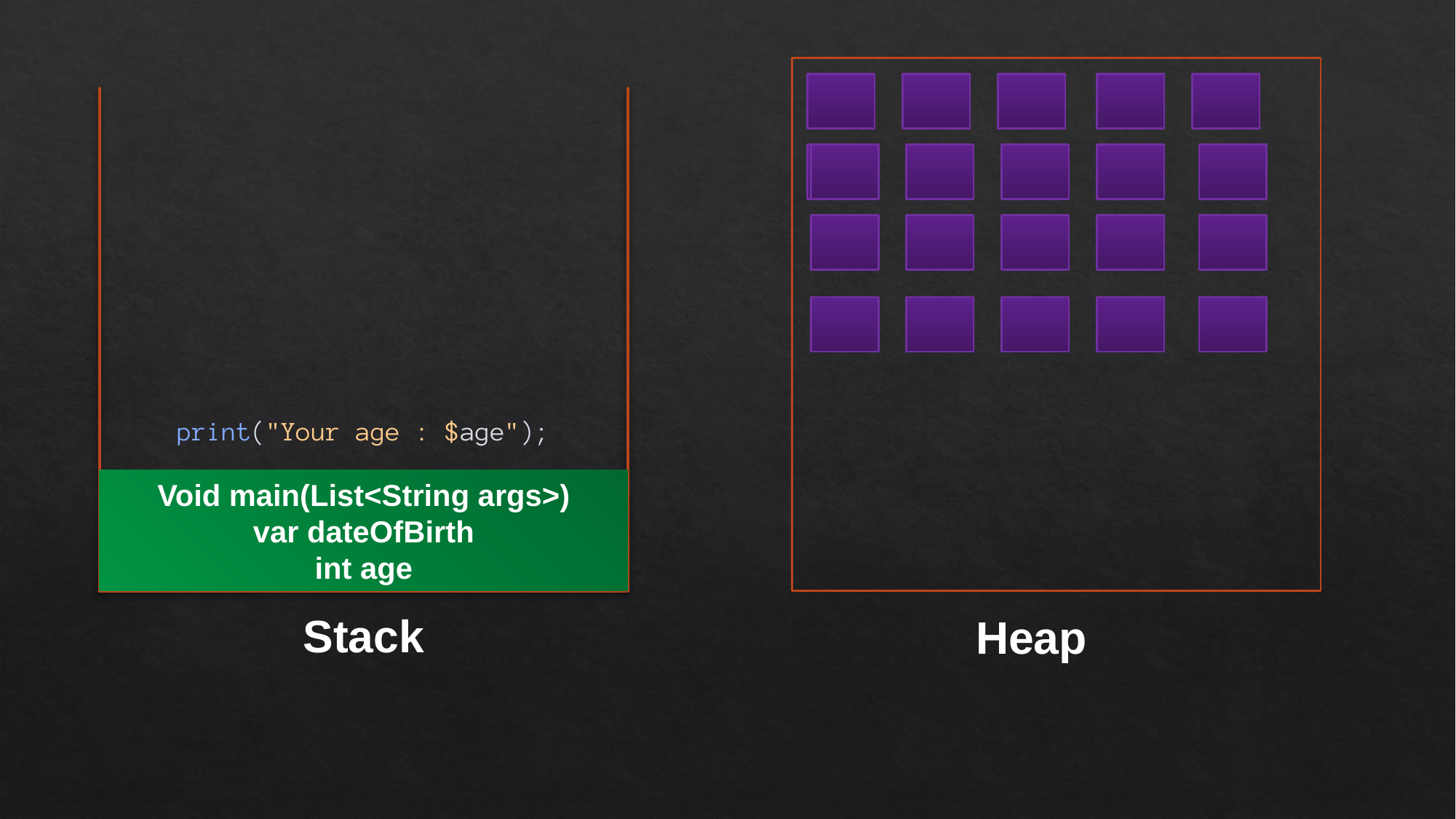

print("Your age : $age");
Void main(List<String args>)
var dateOfBirth
int age
Stack
Heap